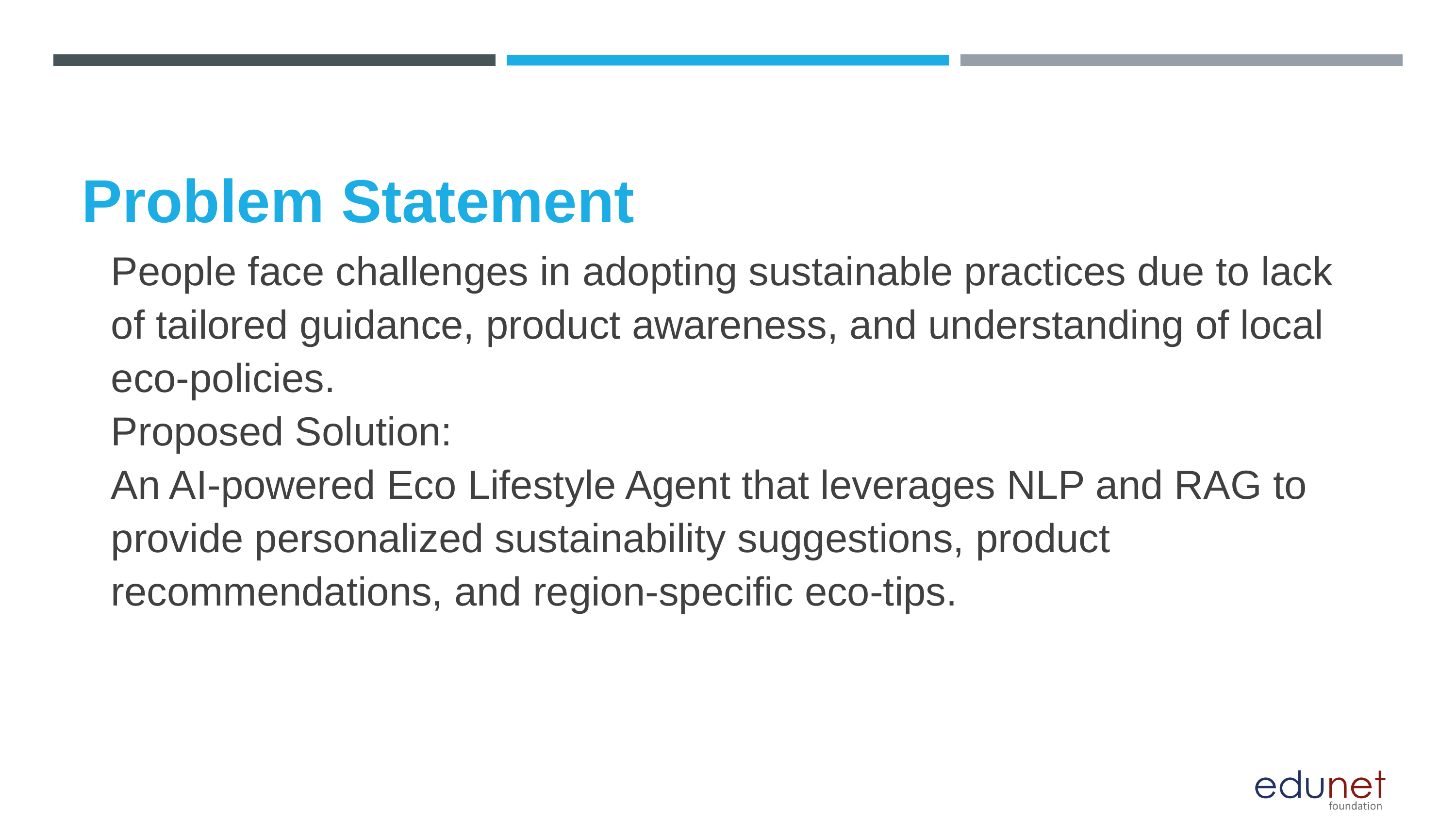

Problem Statement

People face challenges in adopting sustainable practices due to lack of tailored guidance, product awareness, and understanding of local eco-policies.
Proposed Solution:
An AI-powered Eco Lifestyle Agent that leverages NLP and RAG to provide personalized sustainability suggestions, product recommendations, and region-specific eco-tips.